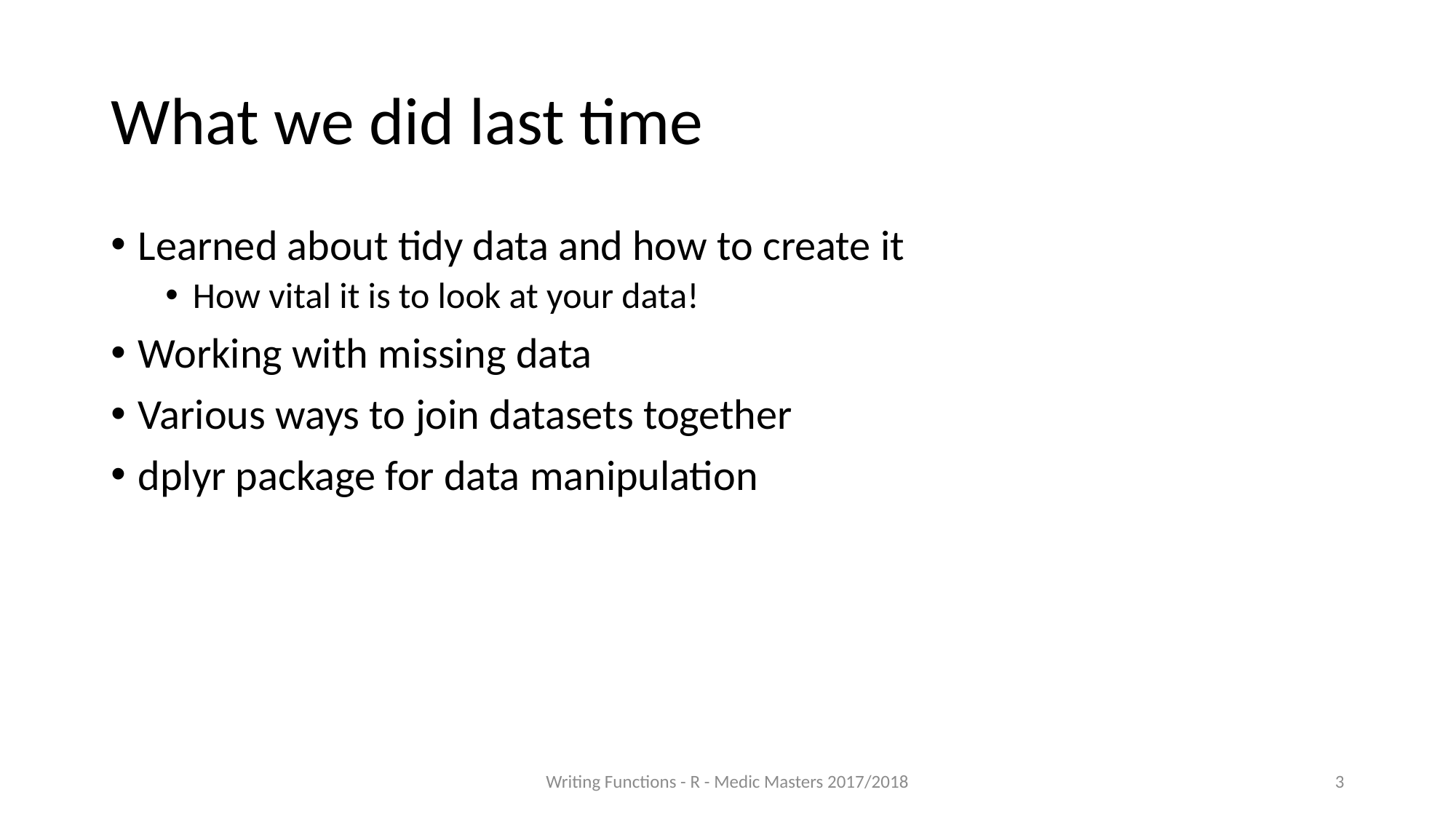

# What we did last time
Learned about tidy data and how to create it
How vital it is to look at your data!
Working with missing data
Various ways to join datasets together
dplyr package for data manipulation
Writing Functions - R - Medic Masters 2017/2018
3